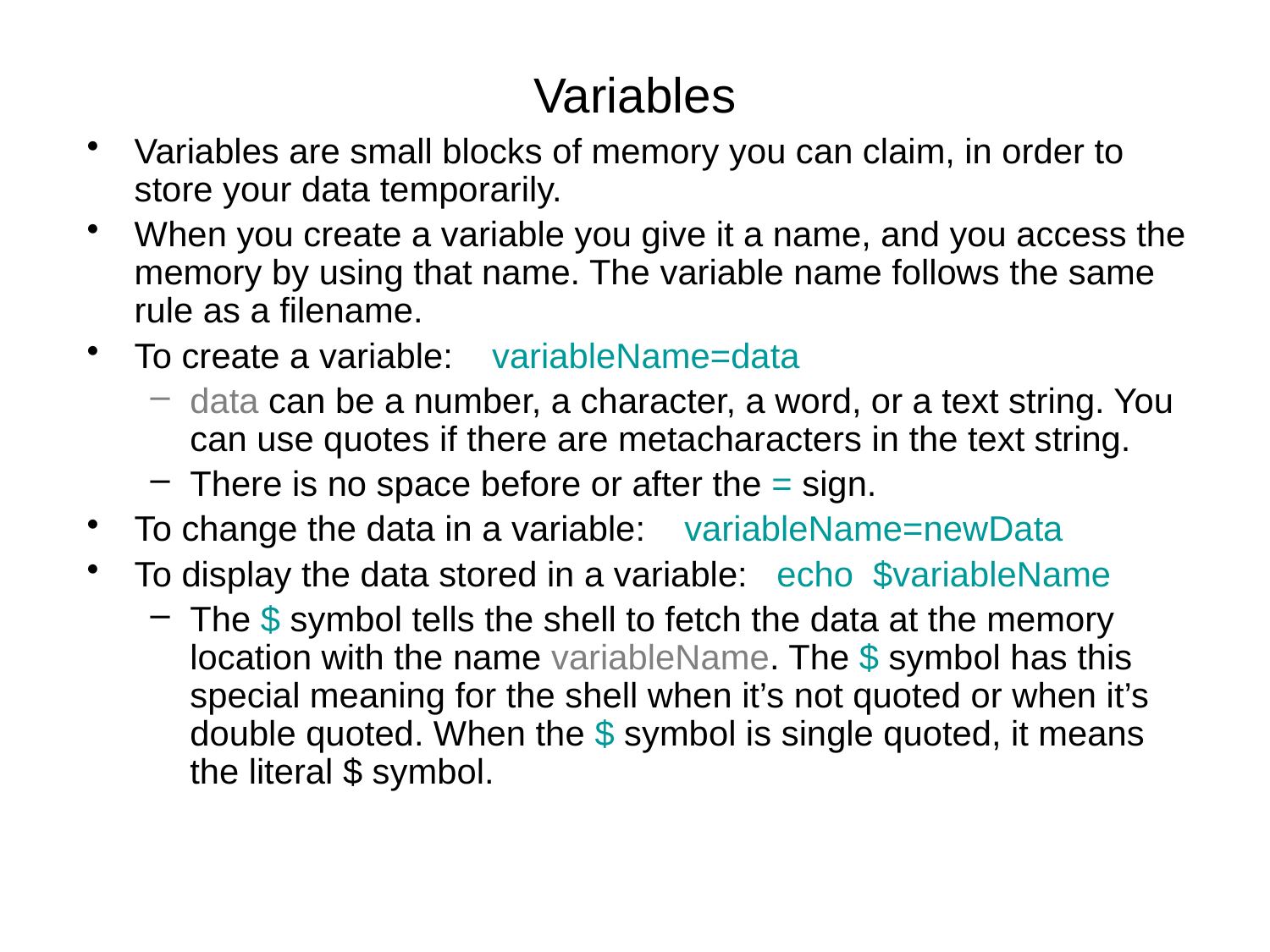

# Variables
Variables are small blocks of memory you can claim, in order to store your data temporarily.
When you create a variable you give it a name, and you access the memory by using that name. The variable name follows the same rule as a filename.
To create a variable:    variableName=data
data can be a number, a character, a word, or a text string. You can use quotes if there are metacharacters in the text string.
There is no space before or after the = sign.
To change the data in a variable:    variableName=newData
To display the data stored in a variable:   echo  $variableName
The $ symbol tells the shell to fetch the data at the memory location with the name variableName. The $ symbol has this special meaning for the shell when it’s not quoted or when it’s double quoted. When the $ symbol is single quoted, it means the literal $ symbol.